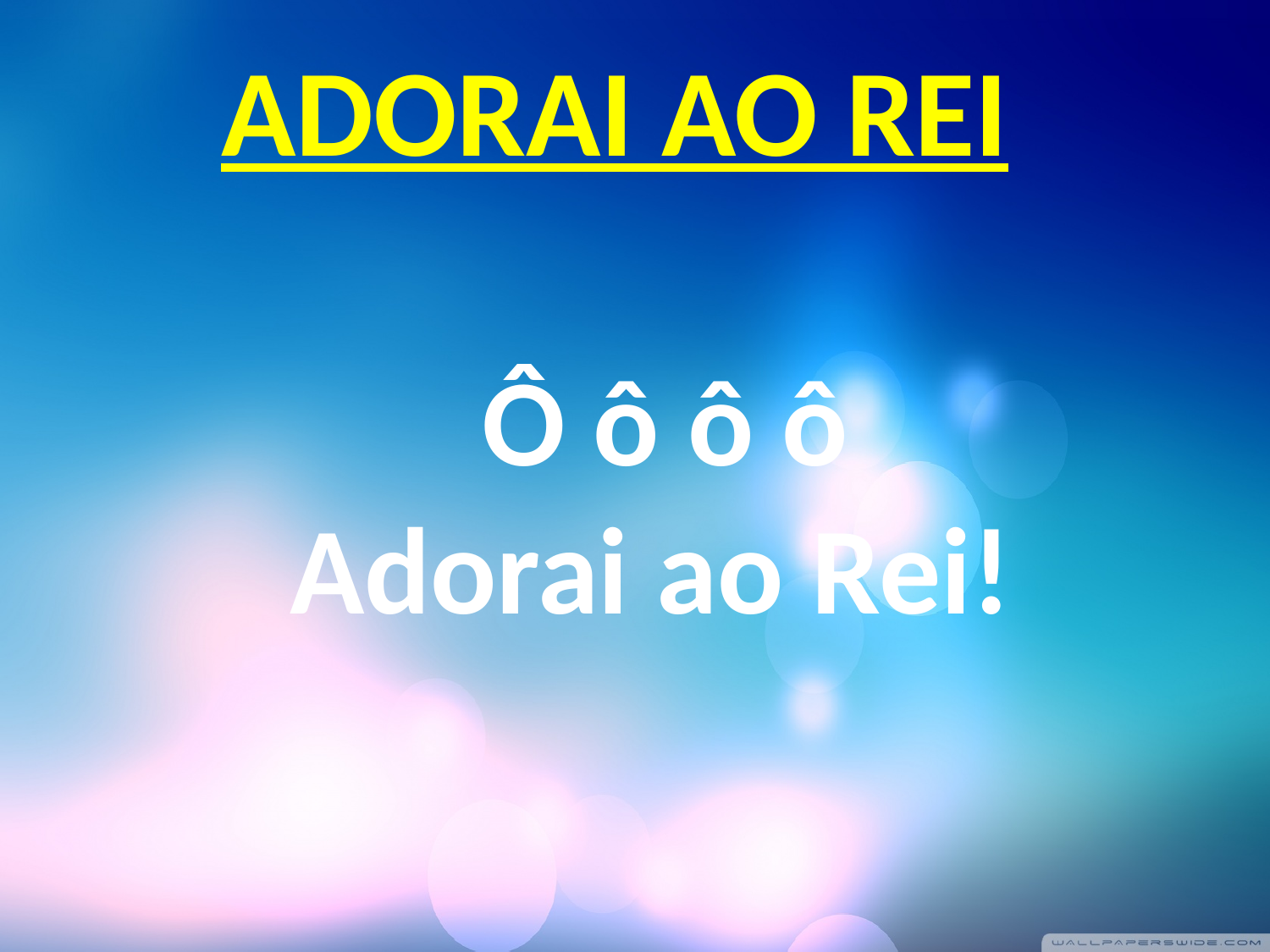

# ADORAI AO REI
Ô ô ô ô
Adorai ao Rei!